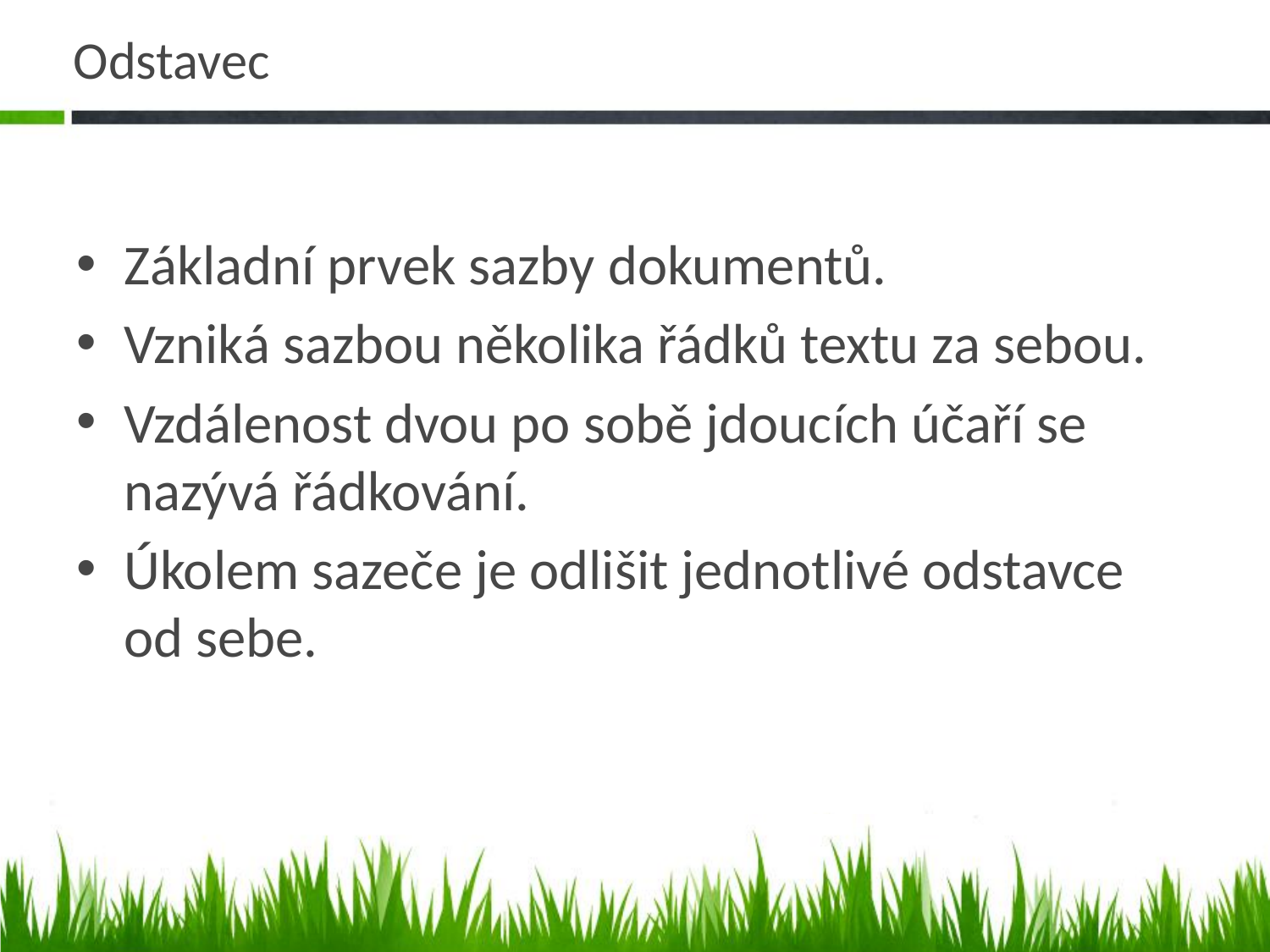

# Odstavec
Základní prvek sazby dokumentů.
Vzniká sazbou několika řádků textu za sebou.
Vzdálenost dvou po sobě jdoucích účaří se nazývá řádkování.
Úkolem sazeče je odlišit jednotlivé odstavce od sebe.